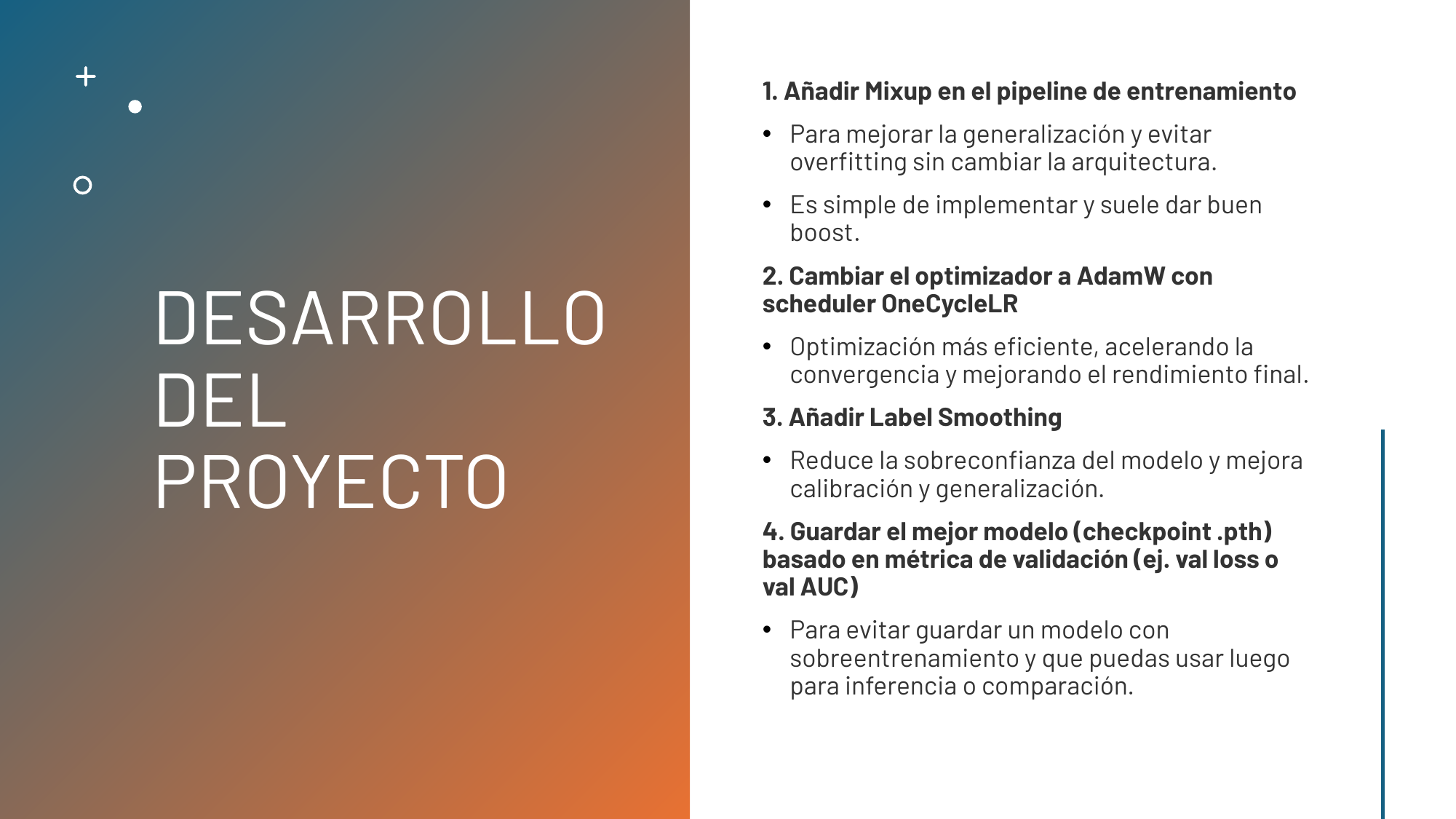

# DESARROLLO DEL PROYECTO
1. Añadir Mixup en el pipeline de entrenamiento
Para mejorar la generalización y evitar overfitting sin cambiar la arquitectura.
Es simple de implementar y suele dar buen boost.
2. Cambiar el optimizador a AdamW con scheduler OneCycleLR
Optimización más eficiente, acelerando la convergencia y mejorando el rendimiento final.
3. Añadir Label Smoothing
Reduce la sobreconfianza del modelo y mejora calibración y generalización.
4. Guardar el mejor modelo (checkpoint .pth) basado en métrica de validación (ej. val loss o val AUC)
Para evitar guardar un modelo con sobreentrenamiento y que puedas usar luego para inferencia o comparación.